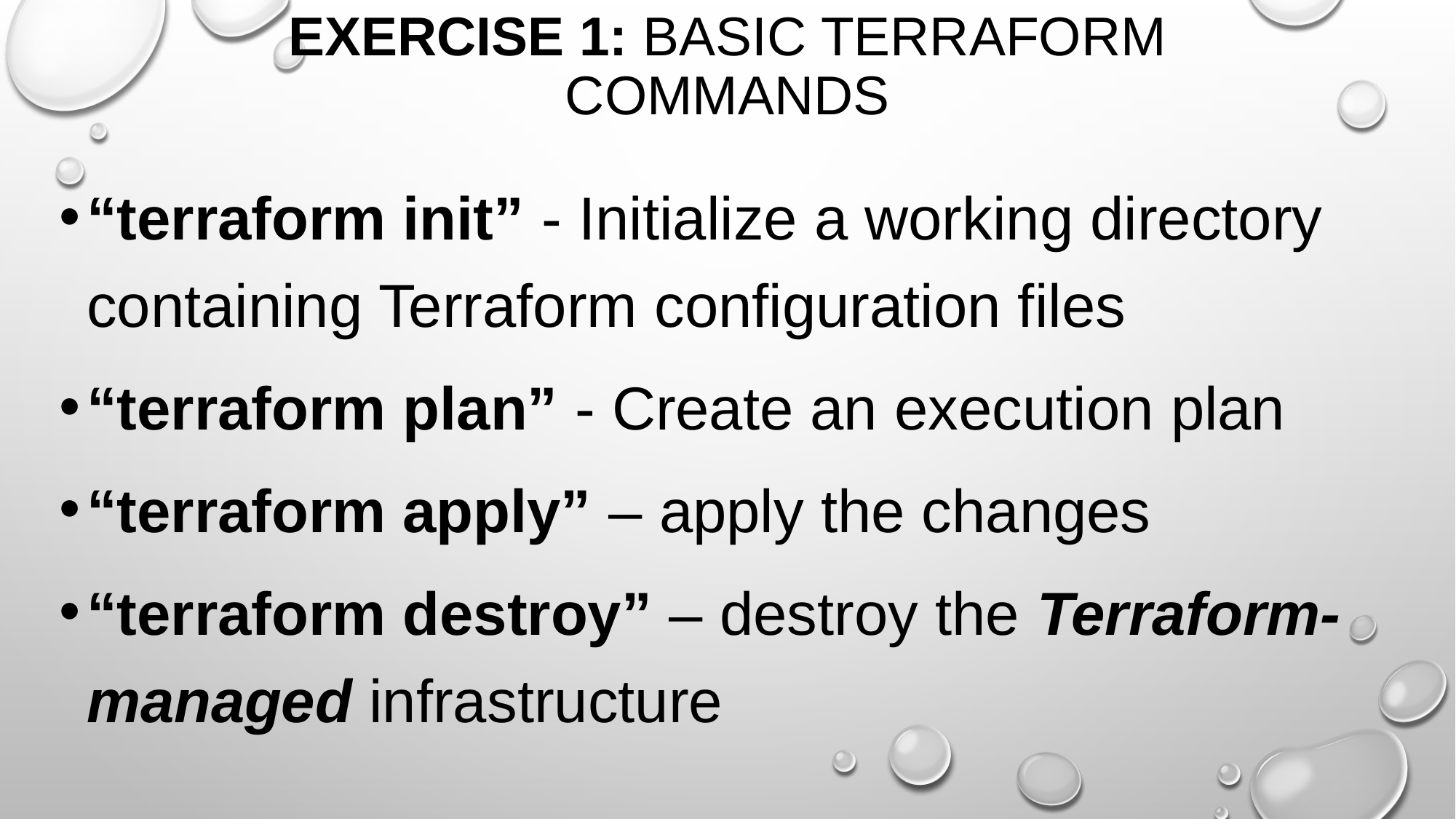

# Exercise 1: Basic Terraform Commands
“terraform init” - Initialize a working directory containing Terraform configuration files
“terraform plan” - Create an execution plan
“terraform apply” – apply the changes
“terraform destroy” – destroy the Terraform-managed infrastructure